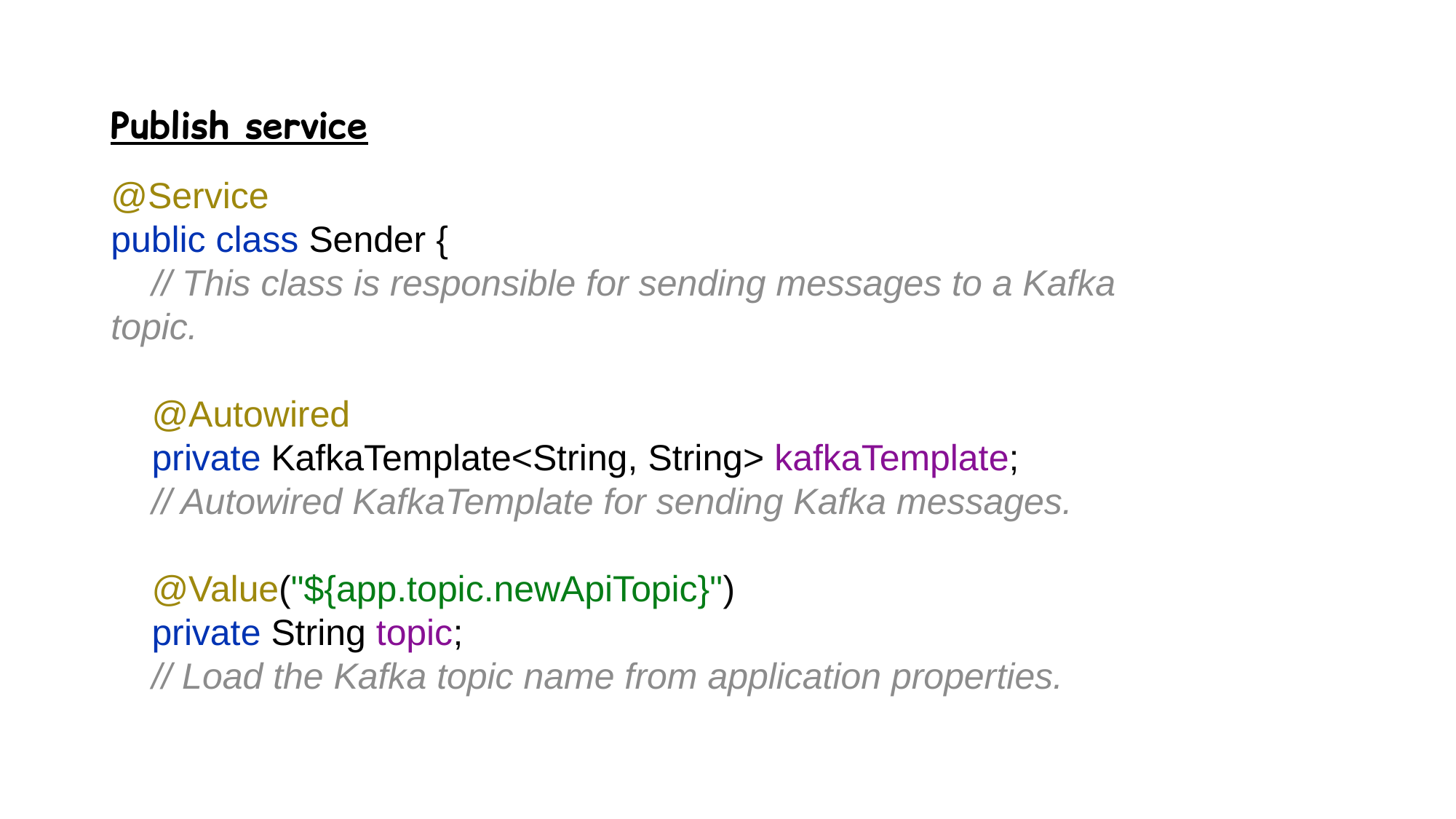

# Publish service
@Service
public class Sender {
    // This class is responsible for sending messages to a Kafka topic.
    @Autowired
    private KafkaTemplate<String, String> kafkaTemplate;
    // Autowired KafkaTemplate for sending Kafka messages.
    @Value("${app.topic.newApiTopic}")
    private String topic;
    // Load the Kafka topic name from application properties.